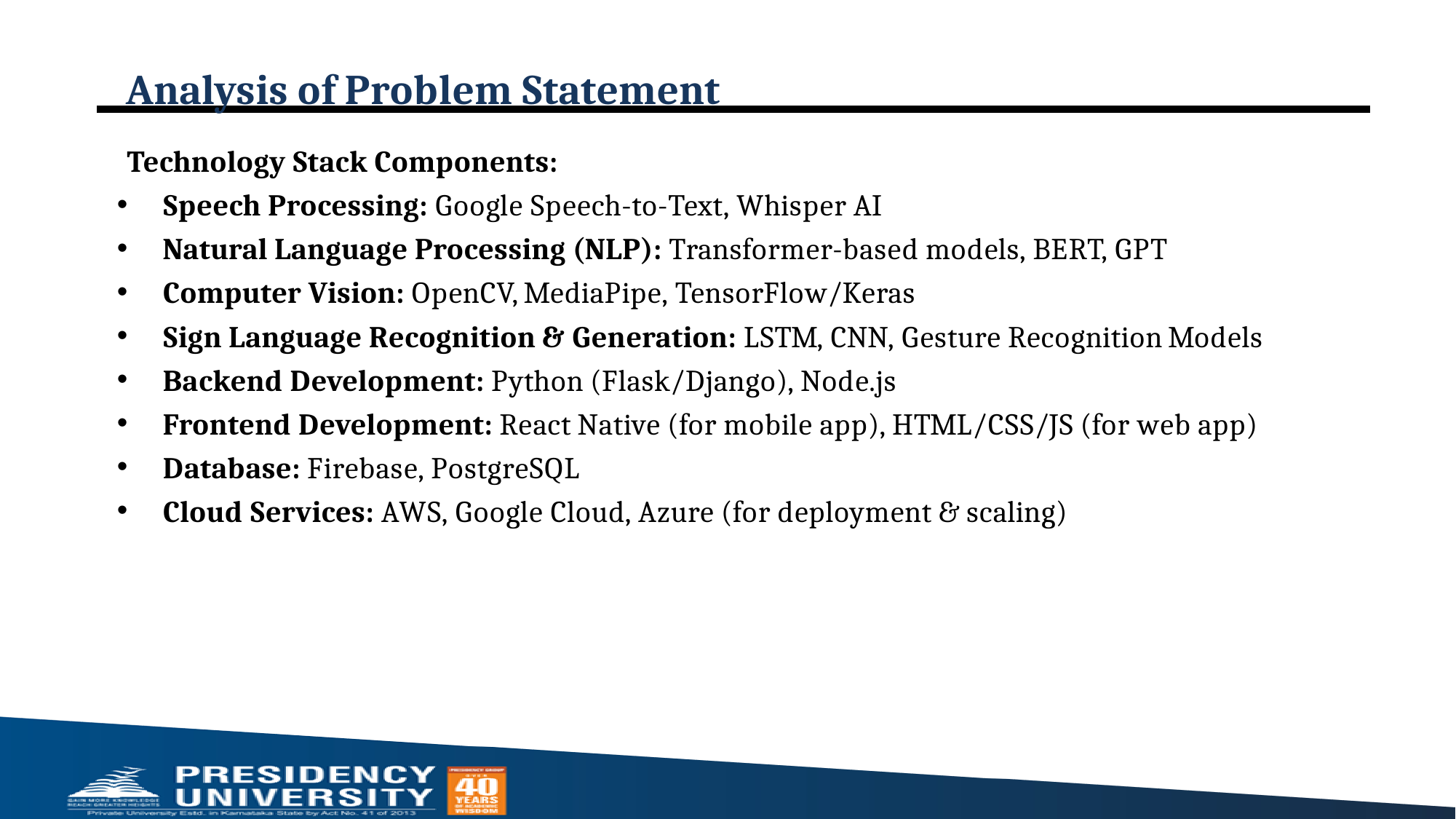

# Analysis of Problem Statement
Technology Stack Components:
Speech Processing: Google Speech-to-Text, Whisper AI
Natural Language Processing (NLP): Transformer-based models, BERT, GPT
Computer Vision: OpenCV, MediaPipe, TensorFlow/Keras
Sign Language Recognition & Generation: LSTM, CNN, Gesture Recognition Models
Backend Development: Python (Flask/Django), Node.js
Frontend Development: React Native (for mobile app), HTML/CSS/JS (for web app)
Database: Firebase, PostgreSQL
Cloud Services: AWS, Google Cloud, Azure (for deployment & scaling)